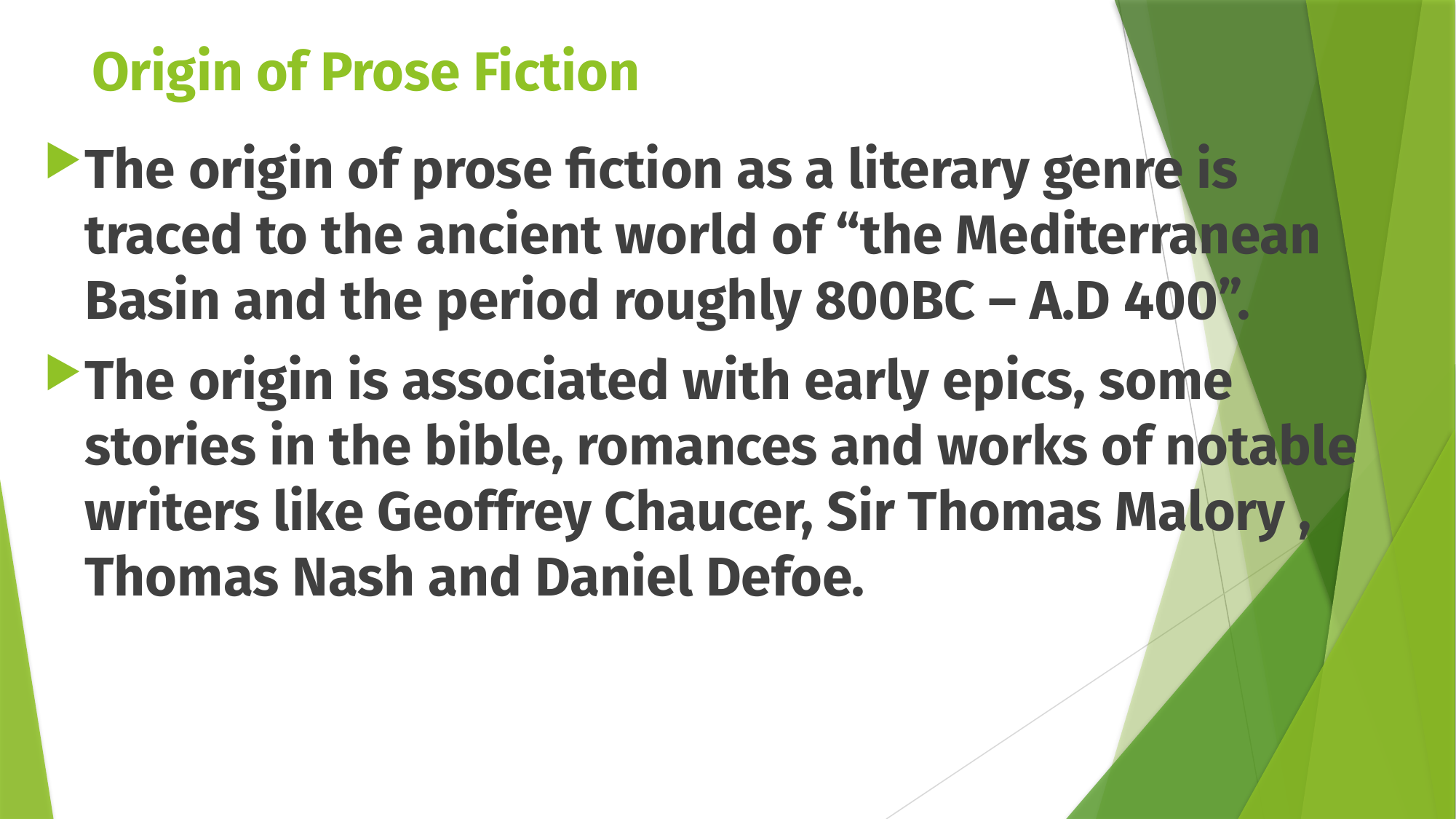

# Origin of Prose Fiction
The origin of prose fiction as a literary genre is traced to the ancient world of “the Mediterranean Basin and the period roughly 800BC – A.D 400”.
The origin is associated with early epics, some stories in the bible, romances and works of notable writers like Geoffrey Chaucer, Sir Thomas Malory , Thomas Nash and Daniel Defoe.